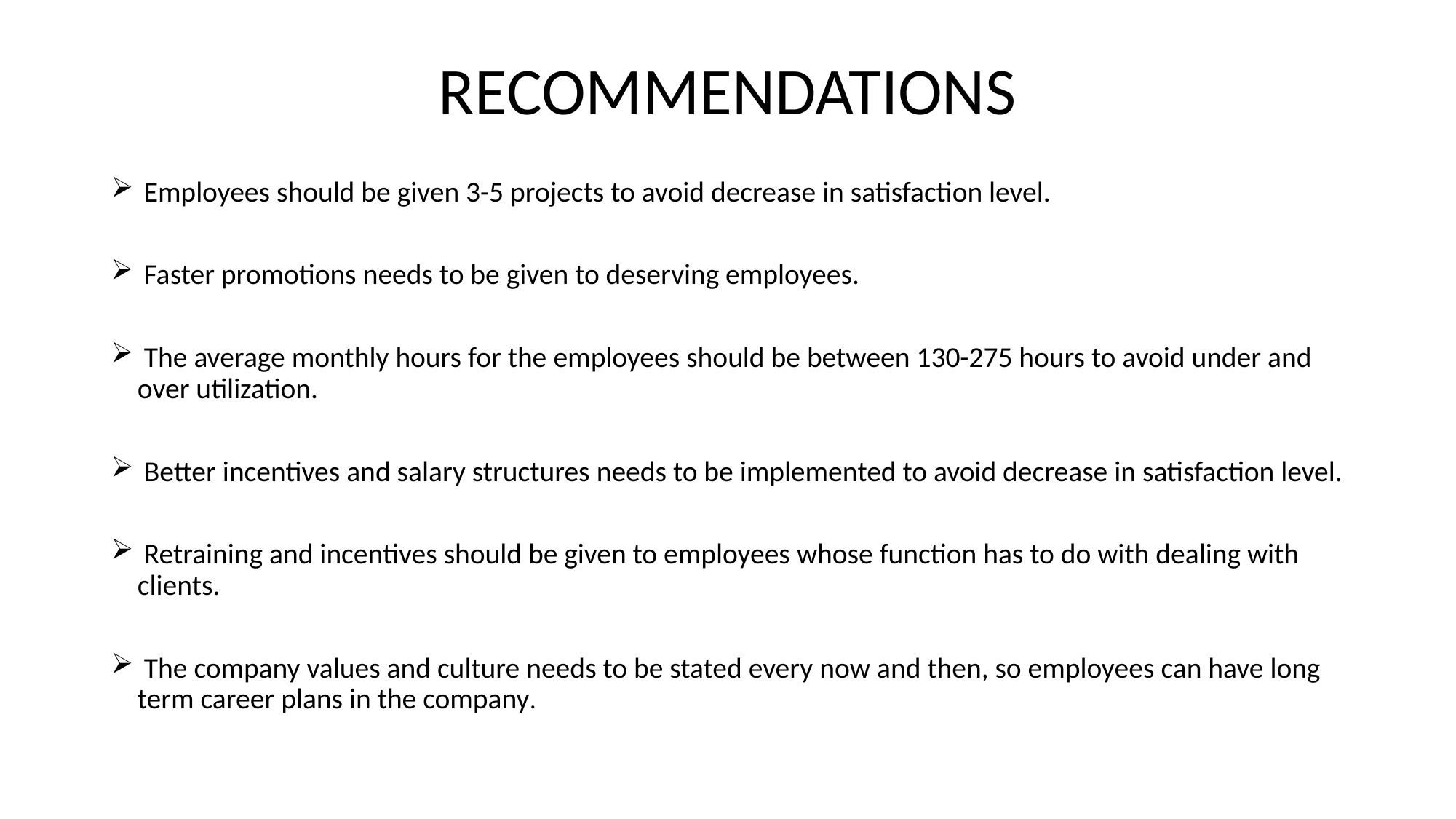

# RECOMMENDATIONS
 Employees should be given 3-5 projects to avoid decrease in satisfaction level.

 Faster promotions needs to be given to deserving employees.

 The average monthly hours for the employees should be between 130-275 hours to avoid under and over utilization.

 Better incentives and salary structures needs to be implemented to avoid decrease in satisfaction level.

 Retraining and incentives should be given to employees whose function has to do with dealing with clients.

 The company values and culture needs to be stated every now and then, so employees can have long term career plans in the company.